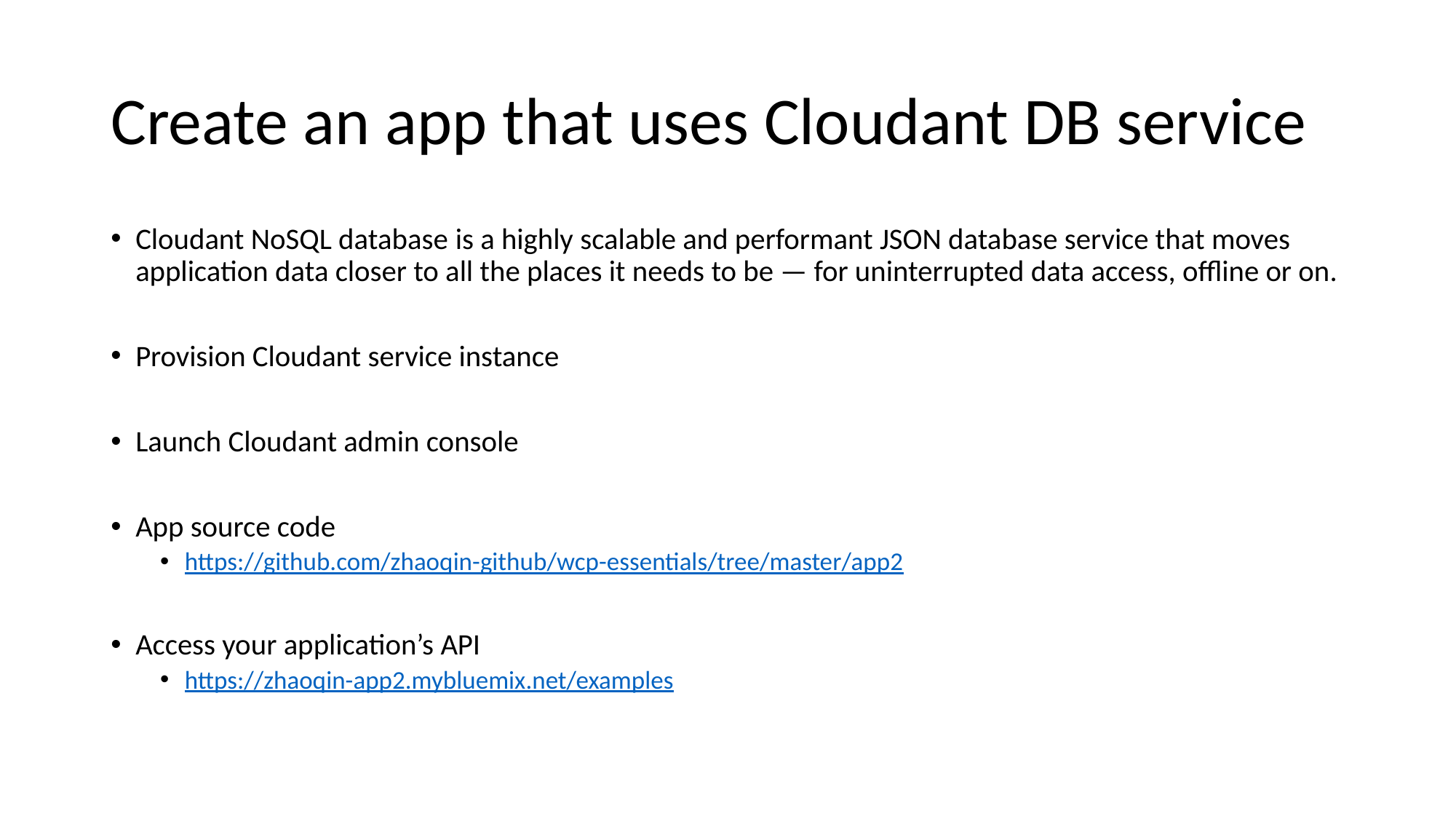

# Create an app that uses Cloudant DB service
Cloudant NoSQL database is a highly scalable and performant JSON database service that moves application data closer to all the places it needs to be — for uninterrupted data access, offline or on.

Provision Cloudant service instance

Launch Cloudant admin console

App source code
https://github.com/zhaoqin-github/wcp-essentials/tree/master/app2

Access your application’s API
https://zhaoqin-app2.mybluemix.net/examples